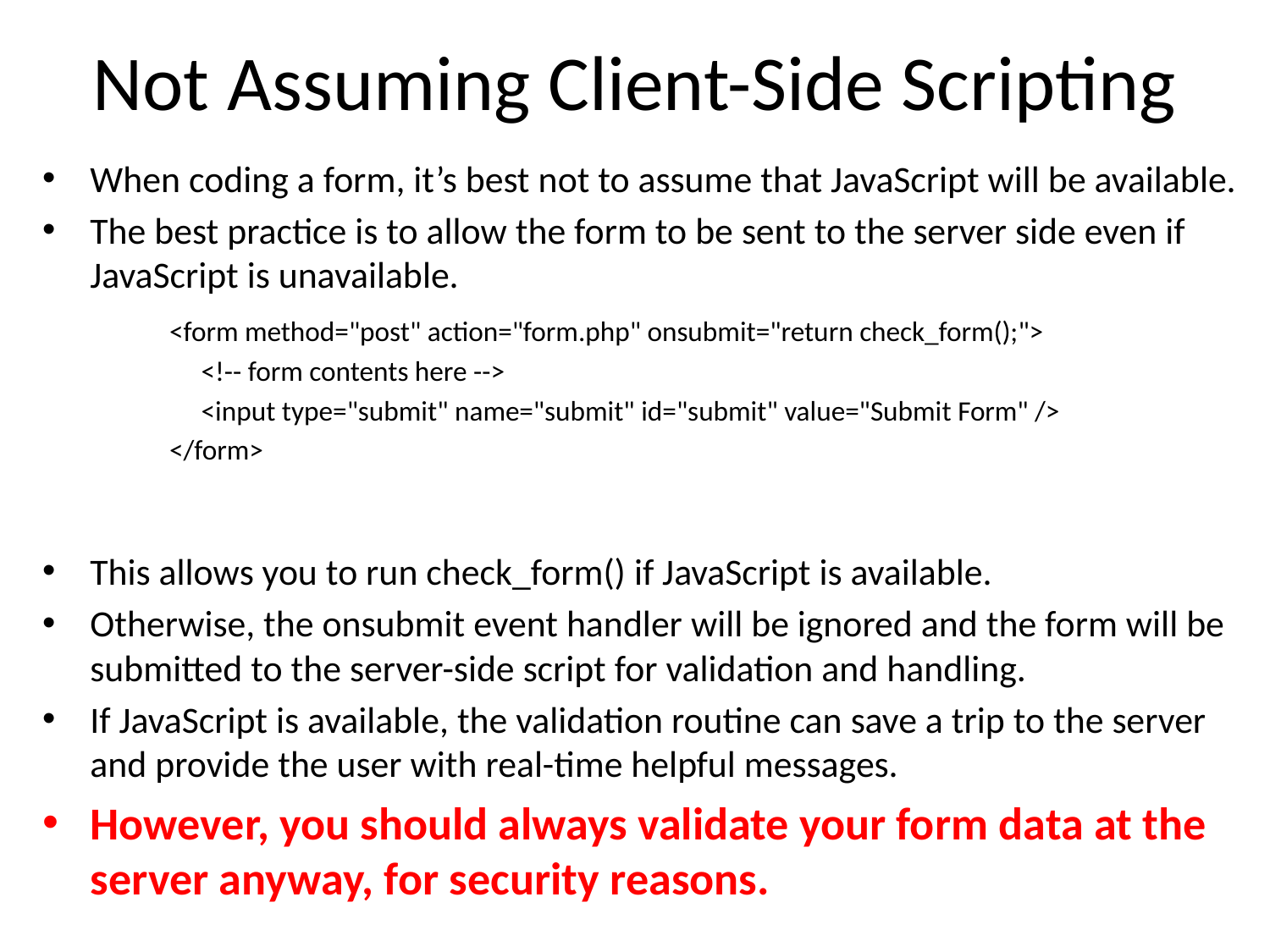

# Not Assuming Client-Side Scripting
When coding a form, it’s best not to assume that JavaScript will be available.
The best practice is to allow the form to be sent to the server side even if JavaScript is unavailable.

<form method="post" action="form.php" onsubmit="return check_form();">
	<!-- form contents here -->
	<input type="submit" name="submit" id="submit" value="Submit Form" />
</form>

This allows you to run check_form() if JavaScript is available.
Otherwise, the onsubmit event handler will be ignored and the form will be submitted to the server-side script for validation and handling.
If JavaScript is available, the validation routine can save a trip to the server and provide the user with real-time helpful messages.
However, you should always validate your form data at the server anyway, for security reasons.